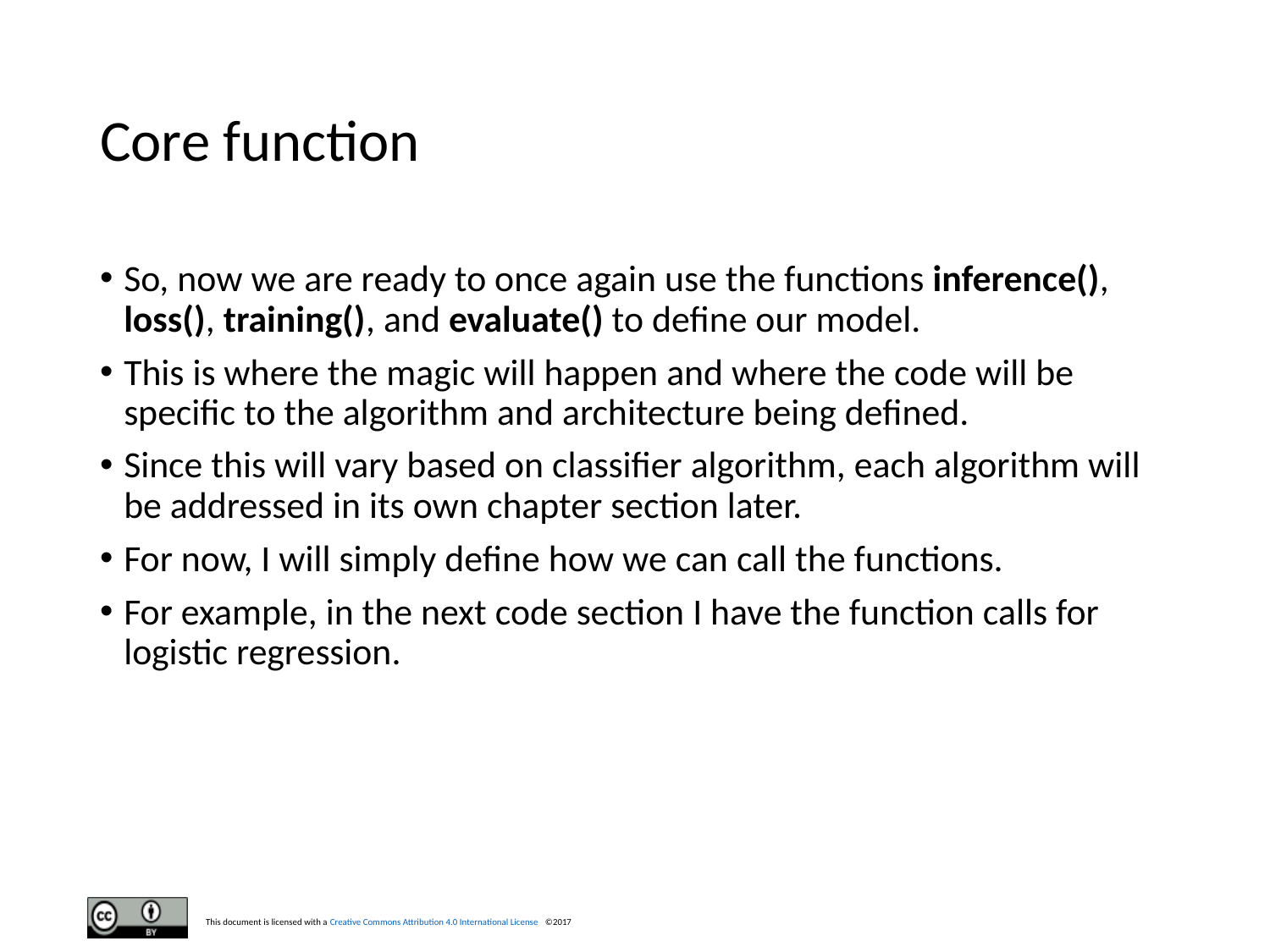

# Core function
So, now we are ready to once again use the functions inference(), loss(), training(), and evaluate() to define our model.
This is where the magic will happen and where the code will be specific to the algorithm and architecture being defined.
Since this will vary based on classifier algorithm, each algorithm will be addressed in its own chapter section later.
For now, I will simply define how we can call the functions.
For example, in the next code section I have the function calls for logistic regression.